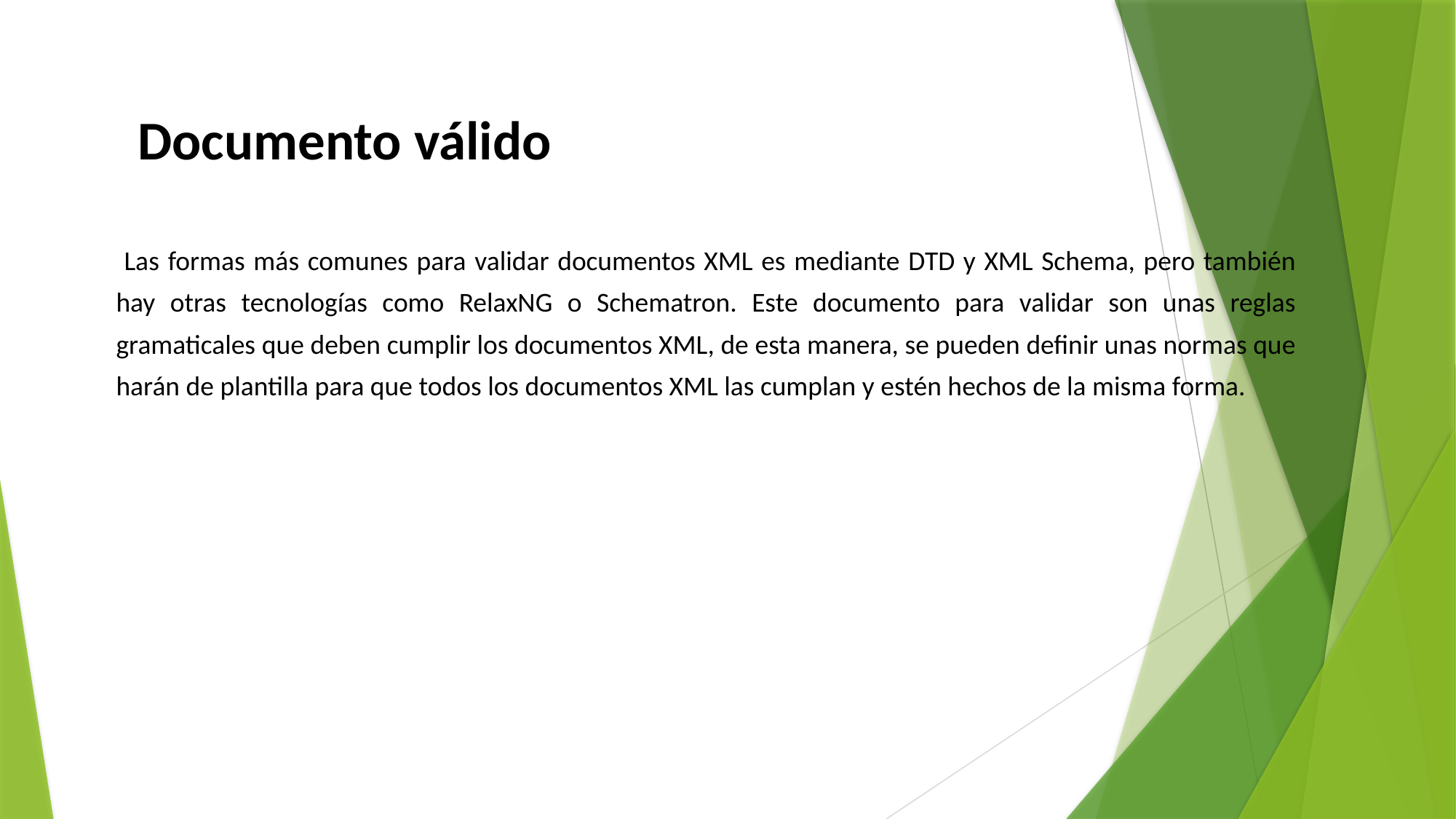

Documento válido
 Las formas más comunes para validar documentos XML es mediante DTD y XML Schema, pero también hay otras tecnologías como RelaxNG o Schematron. Este documento para validar son unas reglas gramaticales que deben cumplir los documentos XML, de esta manera, se pueden definir unas normas que harán de plantilla para que todos los documentos XML las cumplan y estén hechos de la misma forma.